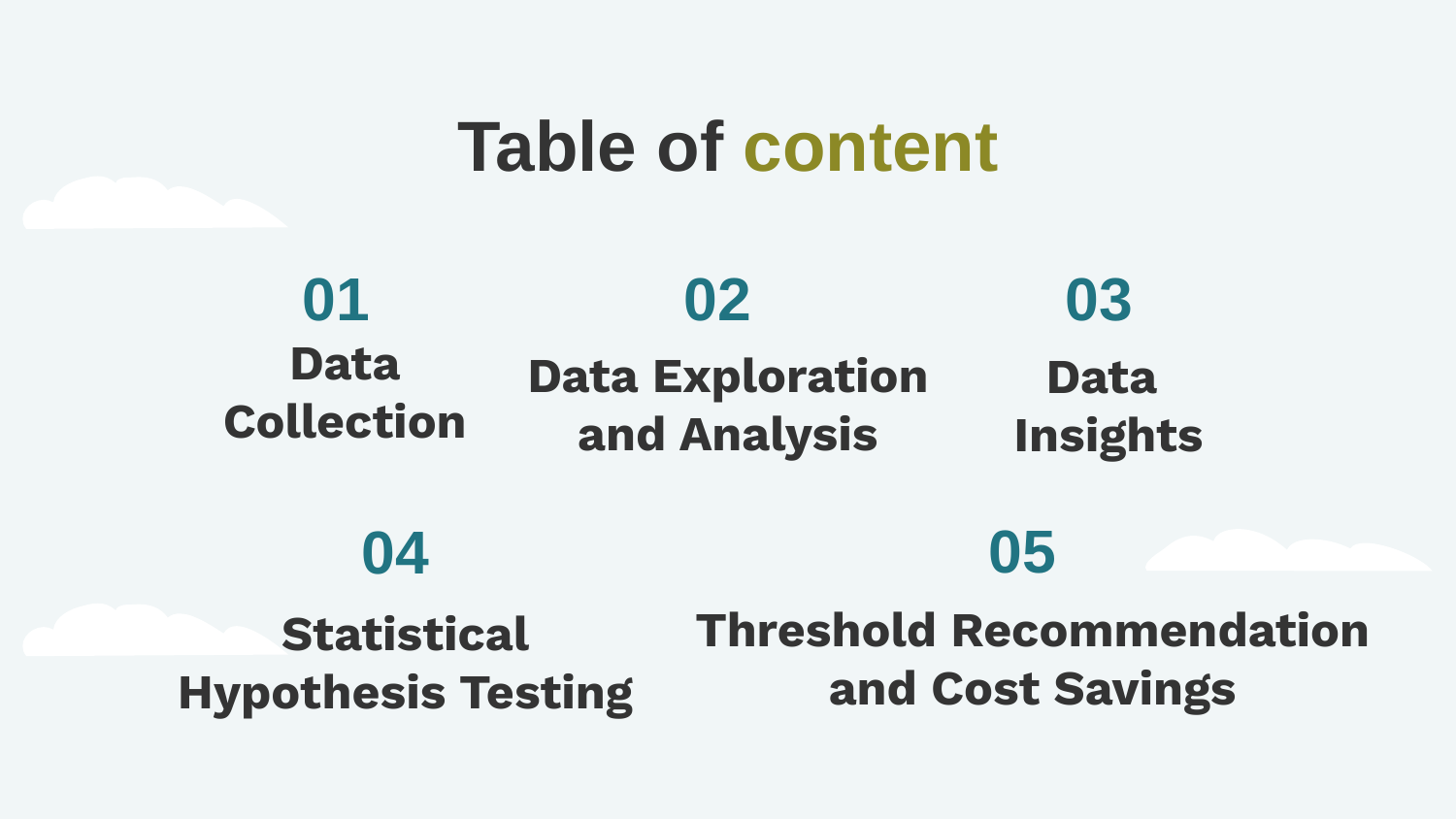

# Table of content

01
02
03
Data Collection
Data Exploration and Analysis
Data
Insights
05
04

Threshold Recommendation and Cost Savings
Statistical Hypothesis Testing